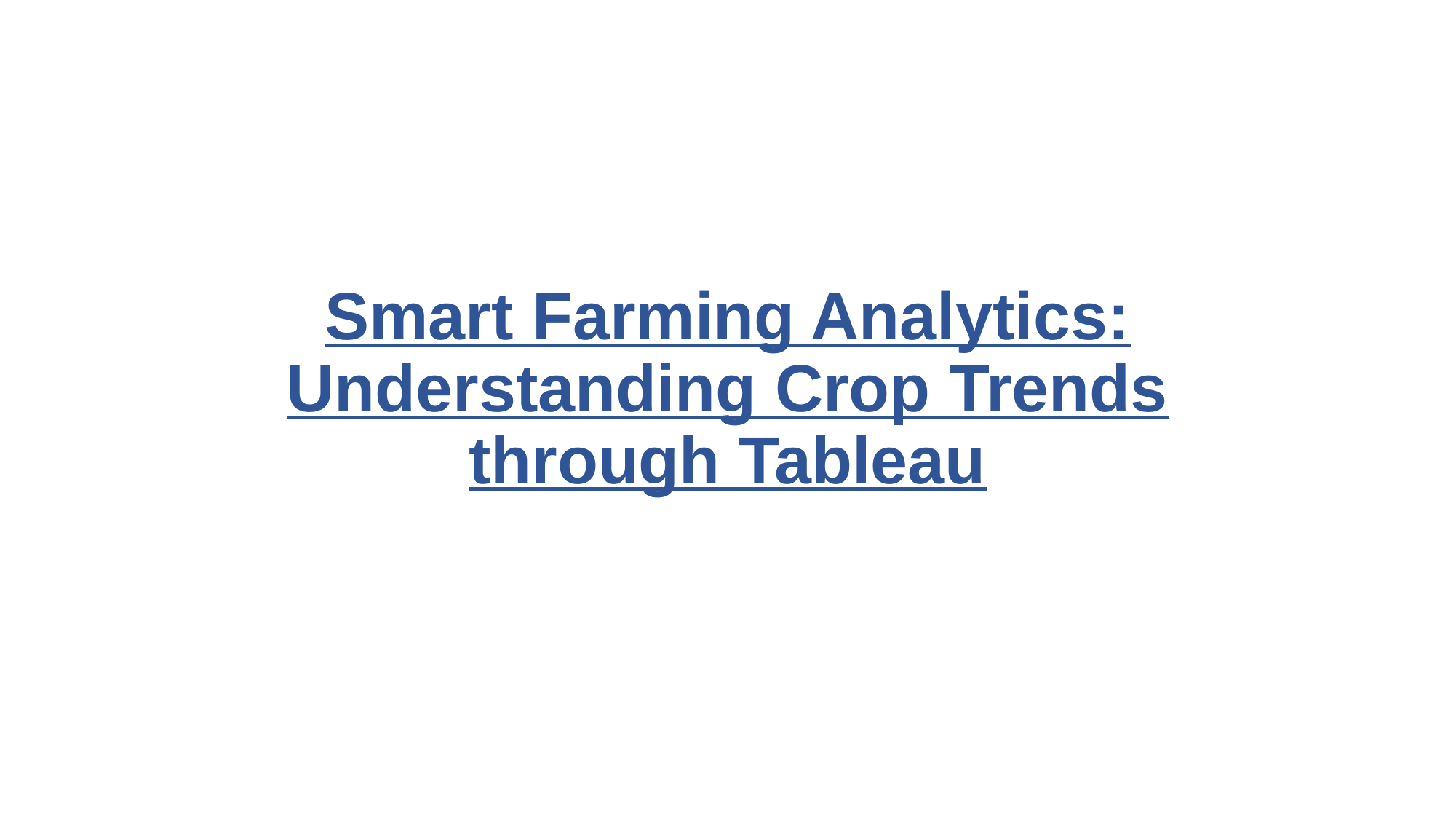

# Smart Farming Analytics: Understanding Crop Trends through Tableau